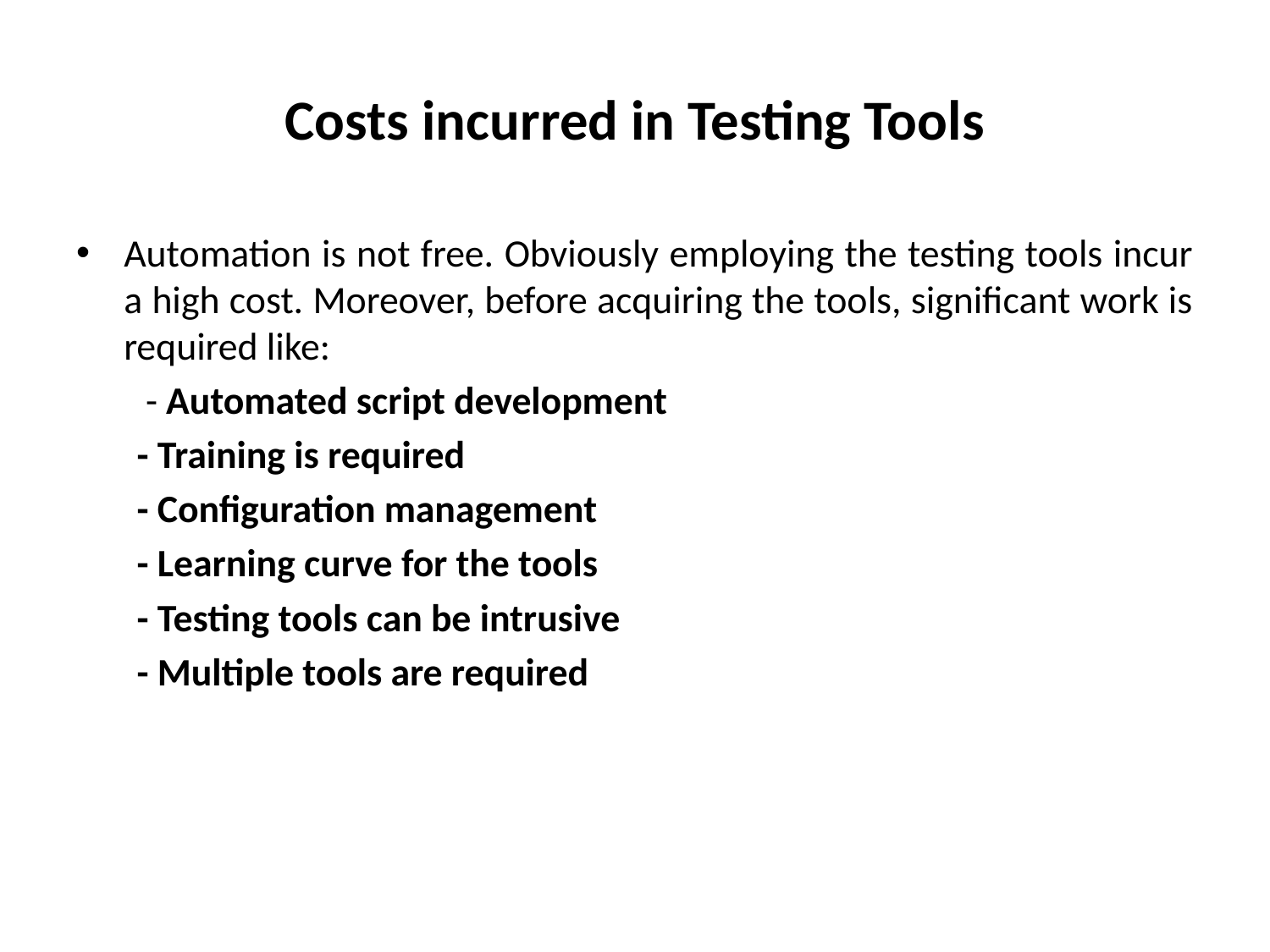

# Costs incurred in Testing Tools
Automation is not free. Obviously employing the testing tools incur a high cost. Moreover, before acquiring the tools, significant work is required like:
        - Automated script development
       - Training is required
       - Configuration management
       - Learning curve for the tools
       - Testing tools can be intrusive
       - Multiple tools are required